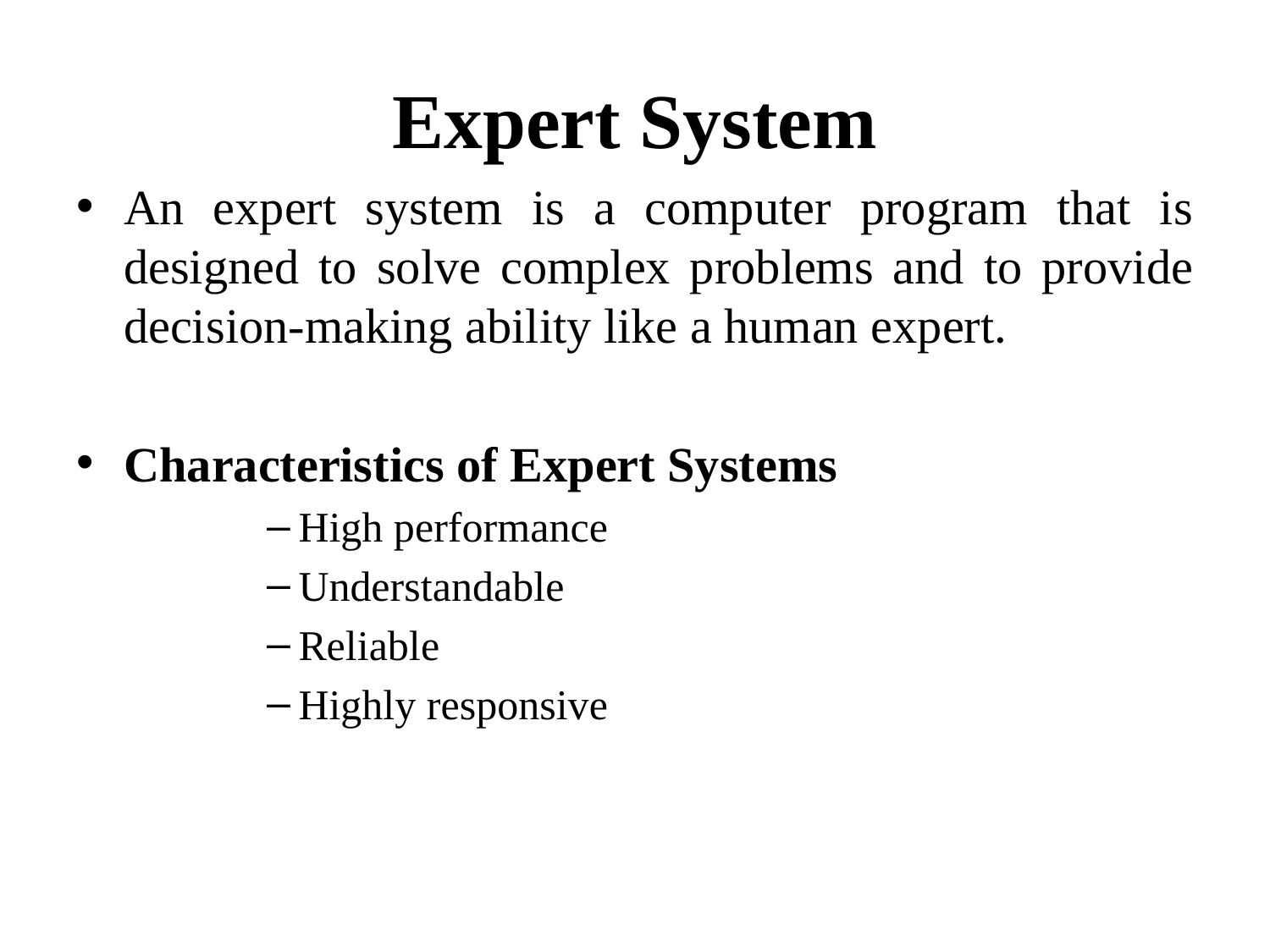

# Expert System
An expert system is a computer program that is designed to solve complex problems and to provide decision-making ability like a human expert.

Characteristics of Expert Systems
High performance
Understandable
Reliable
Highly responsive